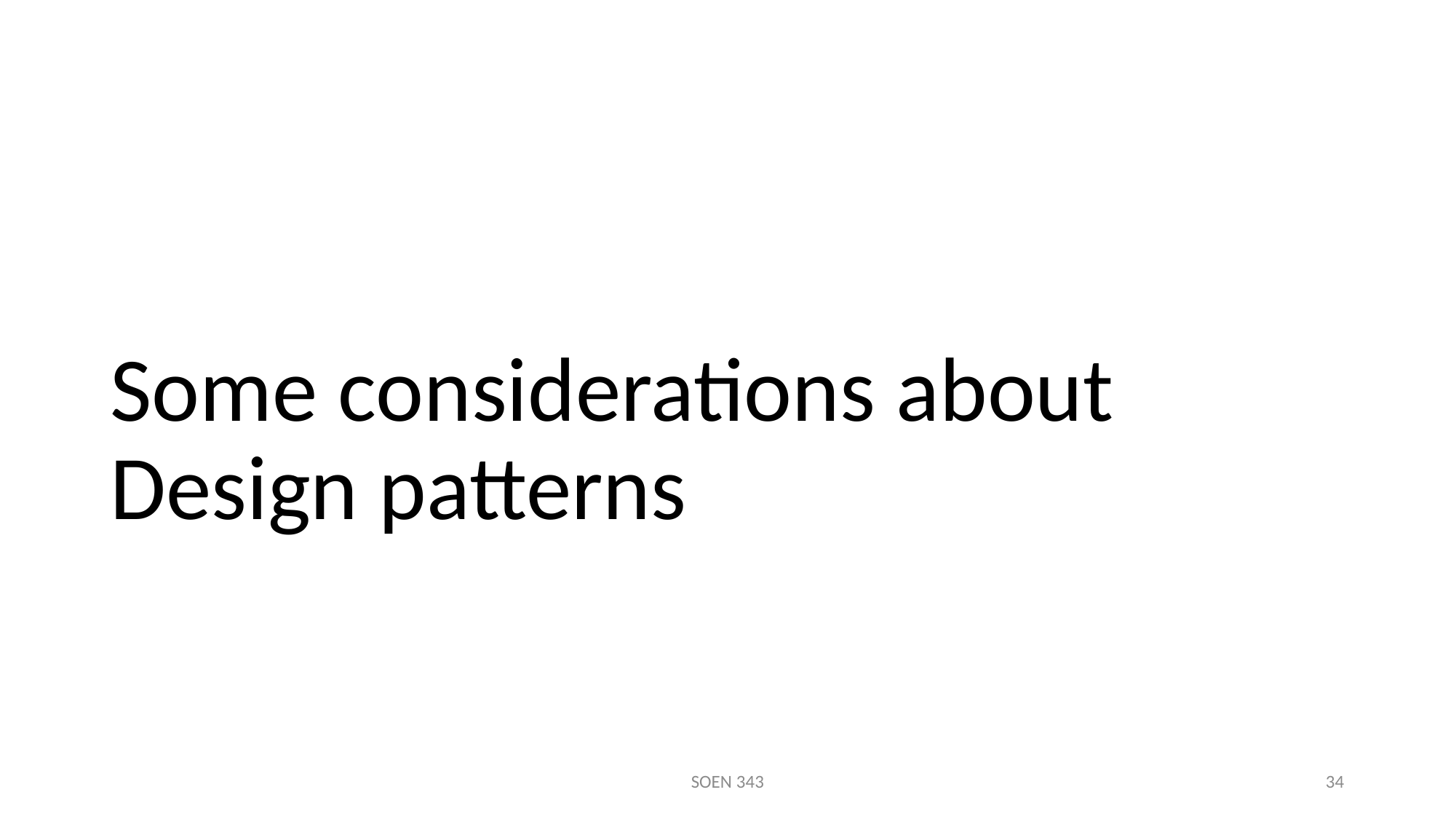

# Some considerations about Design patterns

SOEN 343
34